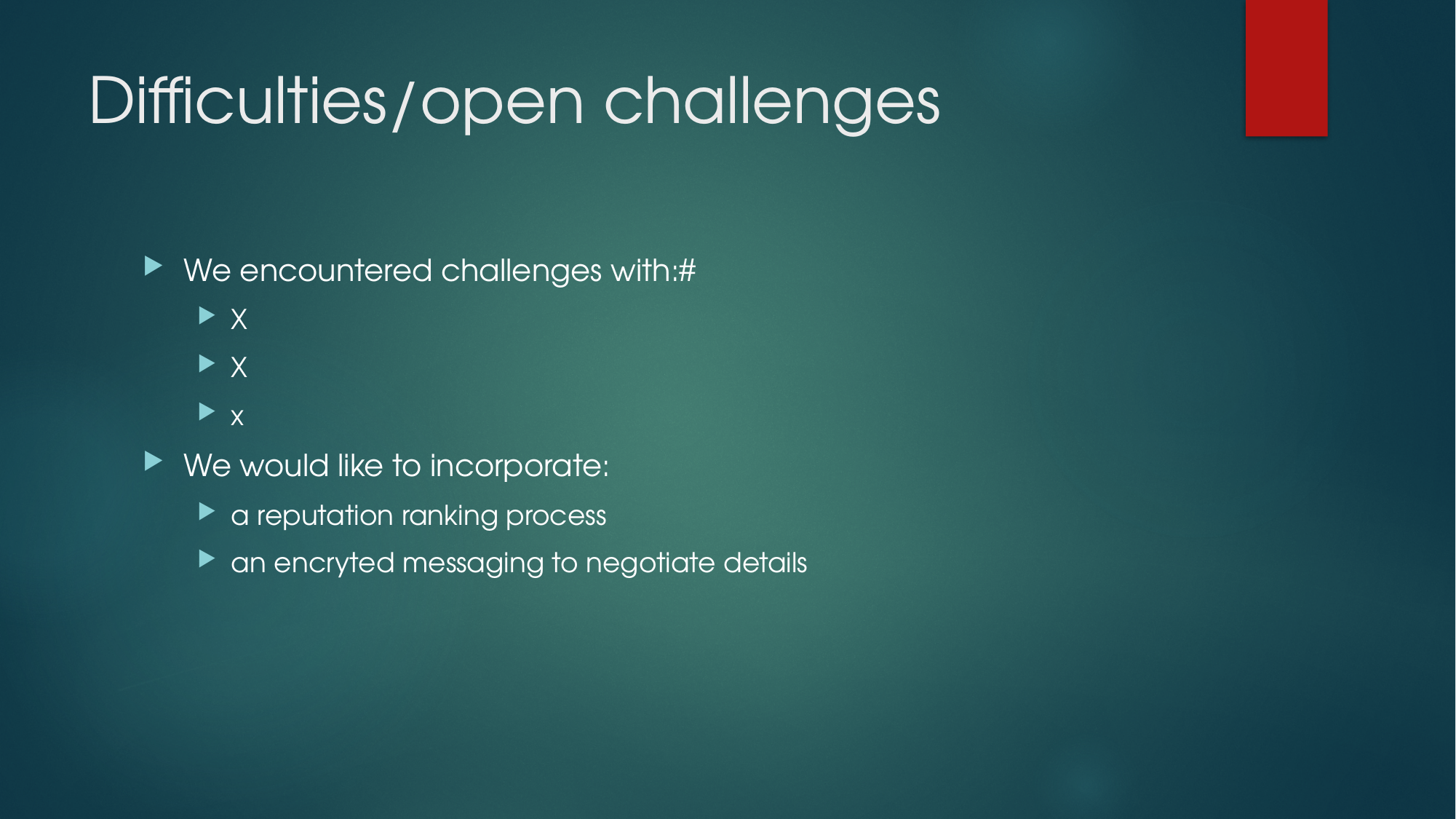

# Difficulties/open challenges
We encountered challenges with:#
X
X
x
We would like to incorporate:
a reputation ranking process
an encryted messaging to negotiate details